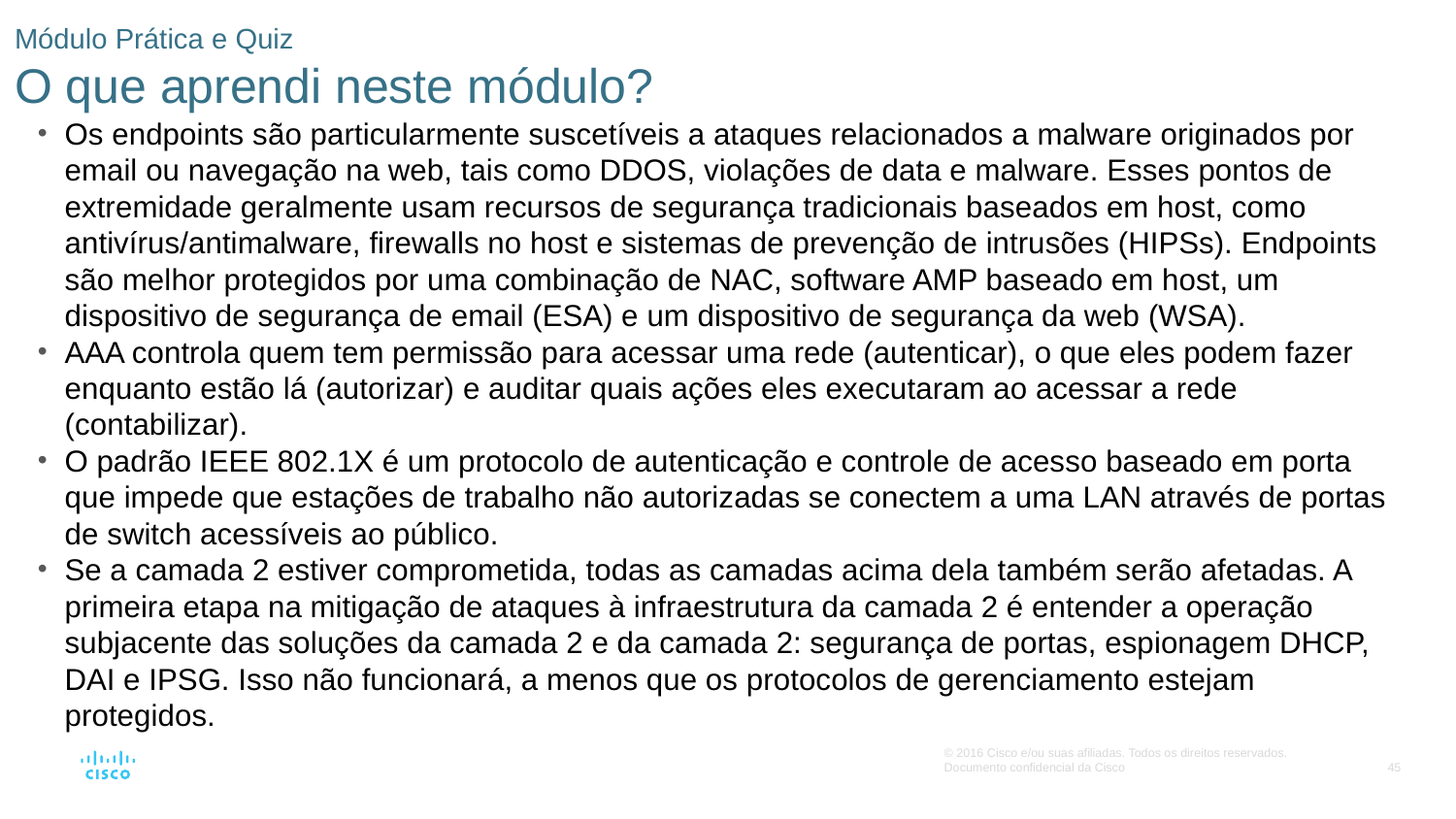

# Módulo Prática e Quiz O que aprendi neste módulo?
Os endpoints são particularmente suscetíveis a ataques relacionados a malware originados por email ou navegação na web, tais como DDOS, violações de data e malware. Esses pontos de extremidade geralmente usam recursos de segurança tradicionais baseados em host, como antivírus/antimalware, firewalls no host e sistemas de prevenção de intrusões (HIPSs). Endpoints são melhor protegidos por uma combinação de NAC, software AMP baseado em host, um dispositivo de segurança de email (ESA) e um dispositivo de segurança da web (WSA).
AAA controla quem tem permissão para acessar uma rede (autenticar), o que eles podem fazer enquanto estão lá (autorizar) e auditar quais ações eles executaram ao acessar a rede (contabilizar).
O padrão IEEE 802.1X é um protocolo de autenticação e controle de acesso baseado em porta que impede que estações de trabalho não autorizadas se conectem a uma LAN através de portas de switch acessíveis ao público.
Se a camada 2 estiver comprometida, todas as camadas acima dela também serão afetadas. A primeira etapa na mitigação de ataques à infraestrutura da camada 2 é entender a operação subjacente das soluções da camada 2 e da camada 2: segurança de portas, espionagem DHCP, DAI e IPSG. Isso não funcionará, a menos que os protocolos de gerenciamento estejam protegidos.